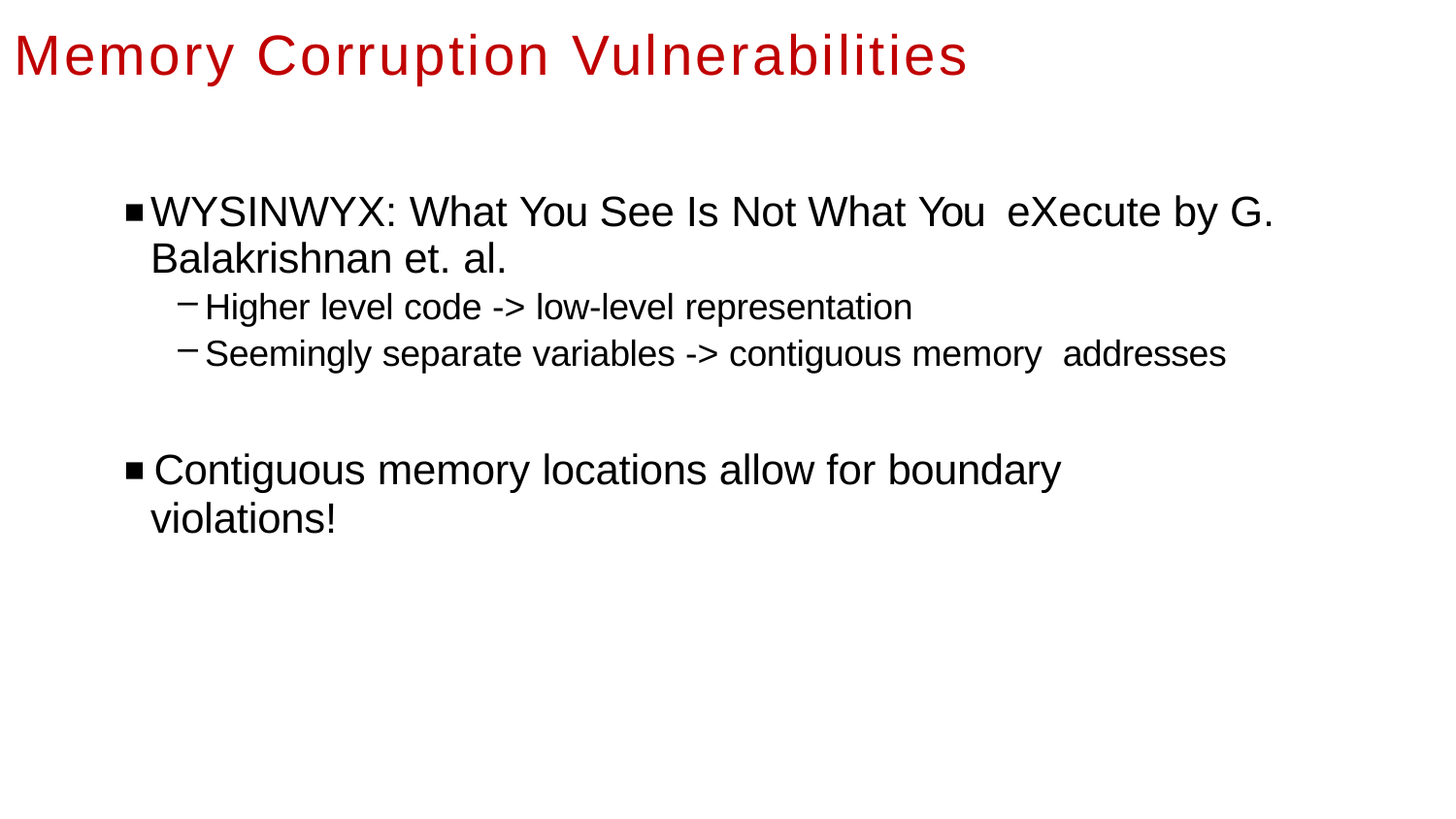

# Memory Corruption Vulnerabilities
WYSINWYX: What You See Is Not What You  eXecute by G. Balakrishnan et. al.
Higher level code -> low-level representation
Seemingly separate variables -> contiguous memory  addresses

Contiguous memory locations allow for boundary
violations!